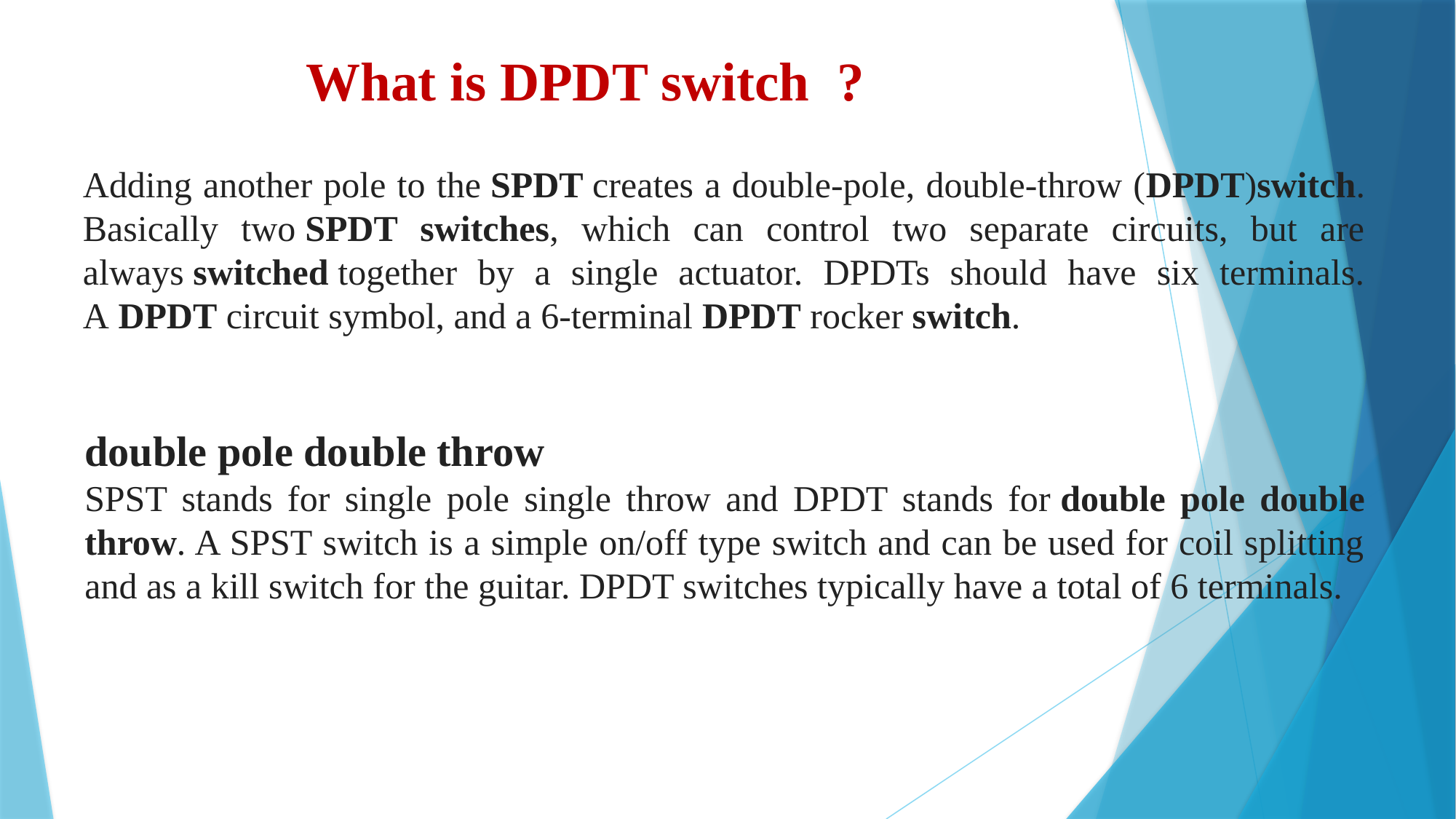

What is DPDT switch  ?
Adding another pole to the SPDT creates a double-pole, double-throw (DPDT)switch. Basically two SPDT switches, which can control two separate circuits, but are always switched together by a single actuator. DPDTs should have six terminals. A DPDT circuit symbol, and a 6-terminal DPDT rocker switch.
double pole double throw
SPST stands for single pole single throw and DPDT stands for double pole double throw. A SPST switch is a simple on/off type switch and can be used for coil splitting and as a kill switch for the guitar. DPDT switches typically have a total of 6 terminals.